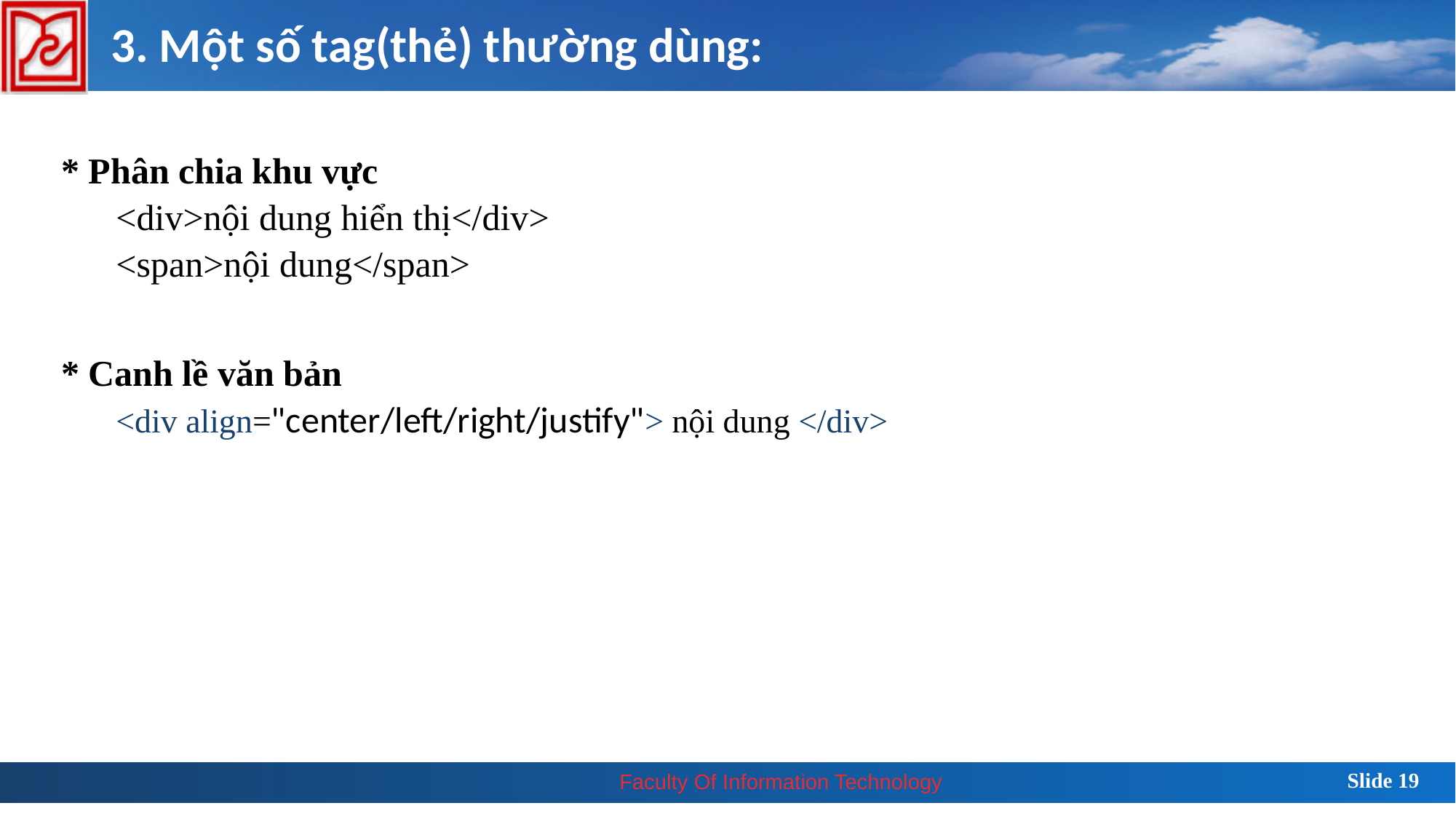

3. Một số tag(thẻ) thường dùng:
* Phân chia khu vực
<div>nội dung hiển thị</div>
<span>nội dung</span>

* Canh lề văn bản
<div align="center/left/right/justify"> nội dung </div>